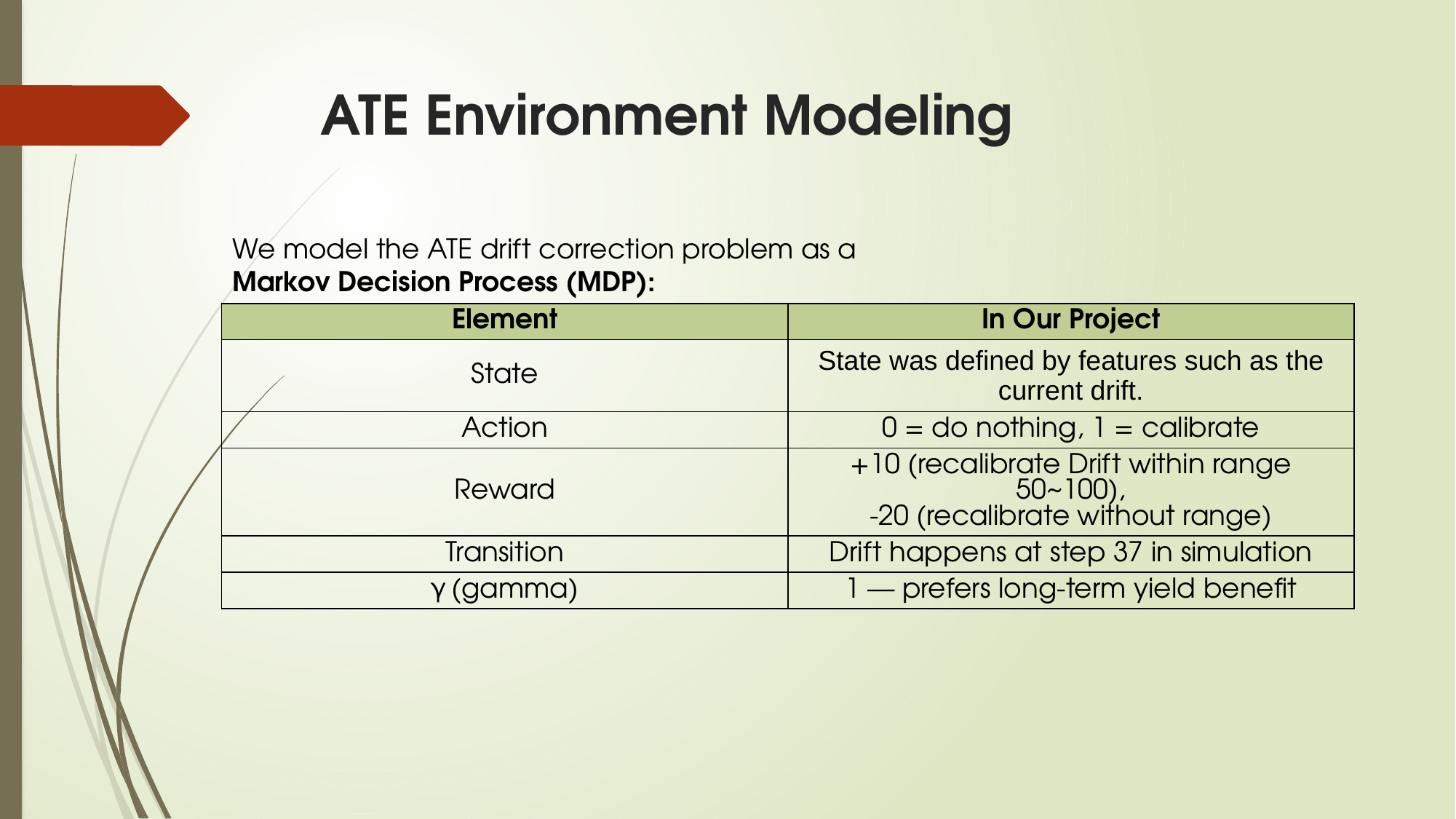

# ATE Environment Modeling
We model the ATE drift correction problem as a Markov Decision Process (MDP):
| Element | In Our Project |
| --- | --- |
| State | State was defined by features such as the current drift. |
| Action | 0 = do nothing, 1 = calibrate |
| Reward | +10 (recalibrate Drift within range 50~100), -20 (recalibrate without range) |
| Transition | Drift happens at step 37 in simulation |
| γ (gamma) | 1 — prefers long-term yield benefit |